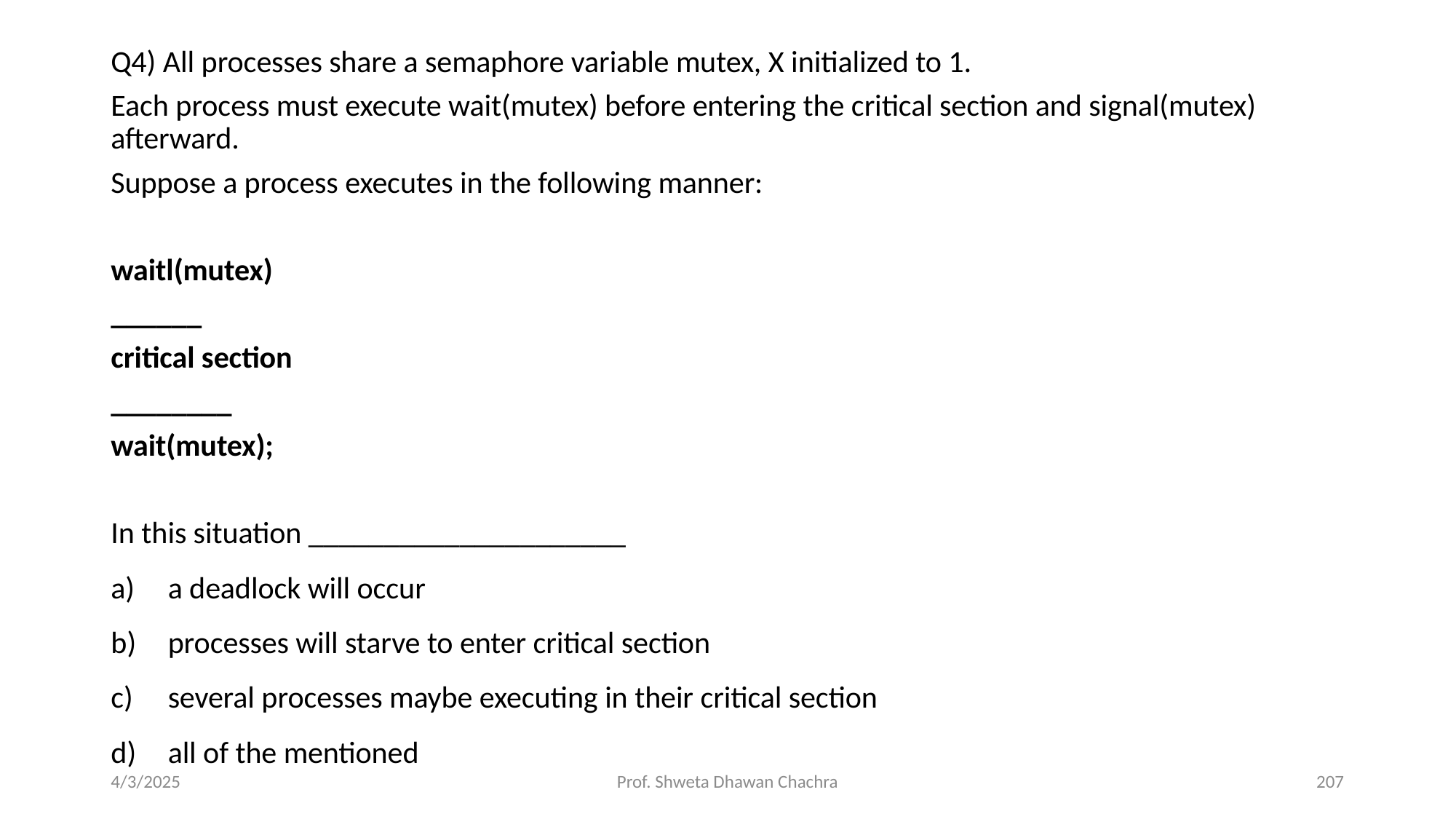

Q4) All processes share a semaphore variable mutex, X initialized to 1.
Each process must execute wait(mutex) before entering the critical section and signal(mutex) afterward.
Suppose a process executes in the following manner:

waitl(mutex)
______
critical section
________
wait(mutex);

In this situation _____________________
a deadlock will occur
processes will starve to enter critical section
several processes maybe executing in their critical section
all of the mentioned
4/3/2025
Prof. Shweta Dhawan Chachra
207